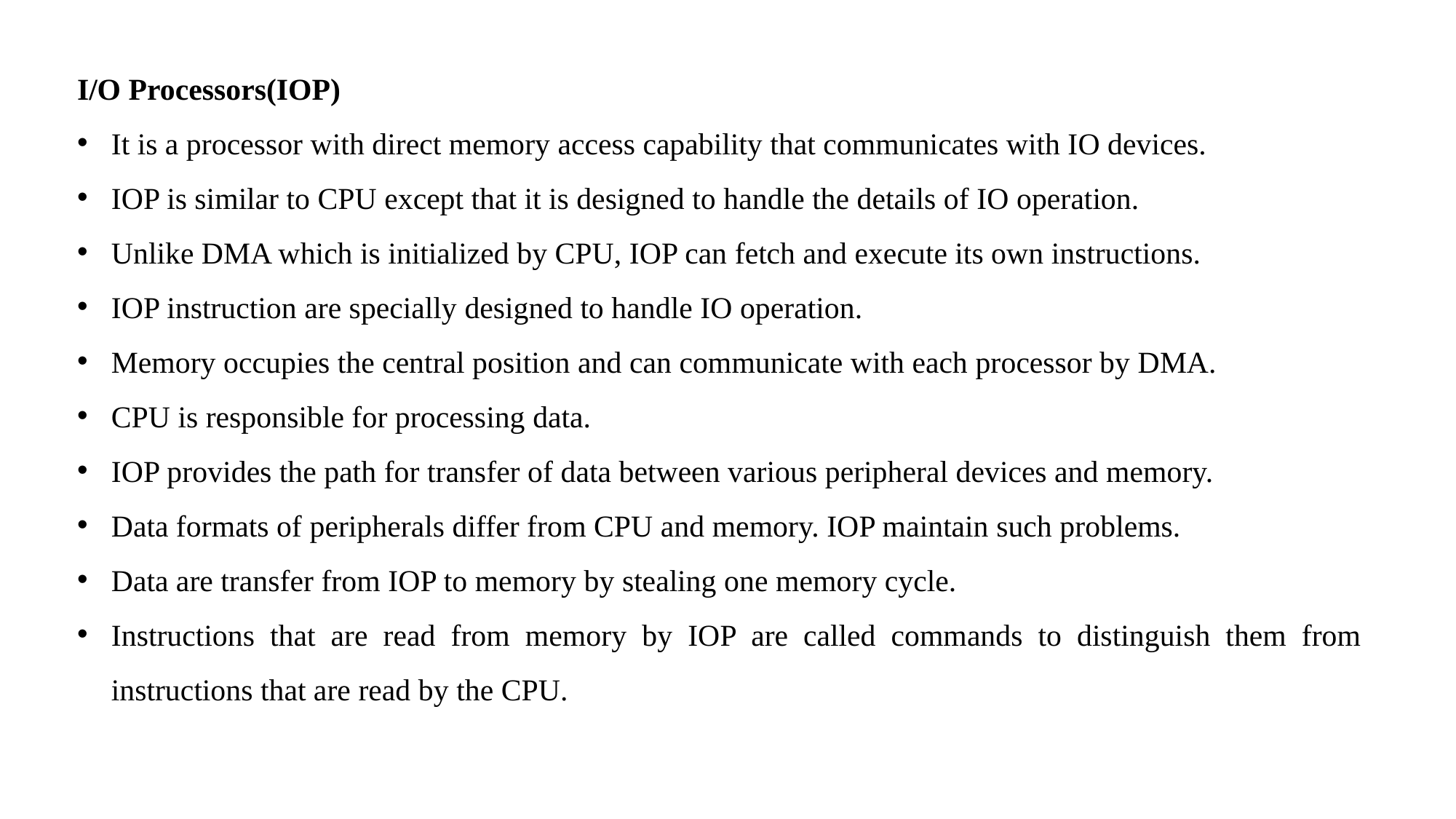

I/O Processors(IOP)
It is a processor with direct memory access capability that communicates with IO devices.
IOP is similar to CPU except that it is designed to handle the details of IO operation.
Unlike DMA which is initialized by CPU, IOP can fetch and execute its own instructions.
IOP instruction are specially designed to handle IO operation.
Memory occupies the central position and can communicate with each processor by DMA.
CPU is responsible for processing data.
IOP provides the path for transfer of data between various peripheral devices and memory.
Data formats of peripherals differ from CPU and memory. IOP maintain such problems.
Data are transfer from IOP to memory by stealing one memory cycle.
Instructions that are read from memory by IOP are called commands to distinguish them from instructions that are read by the CPU.